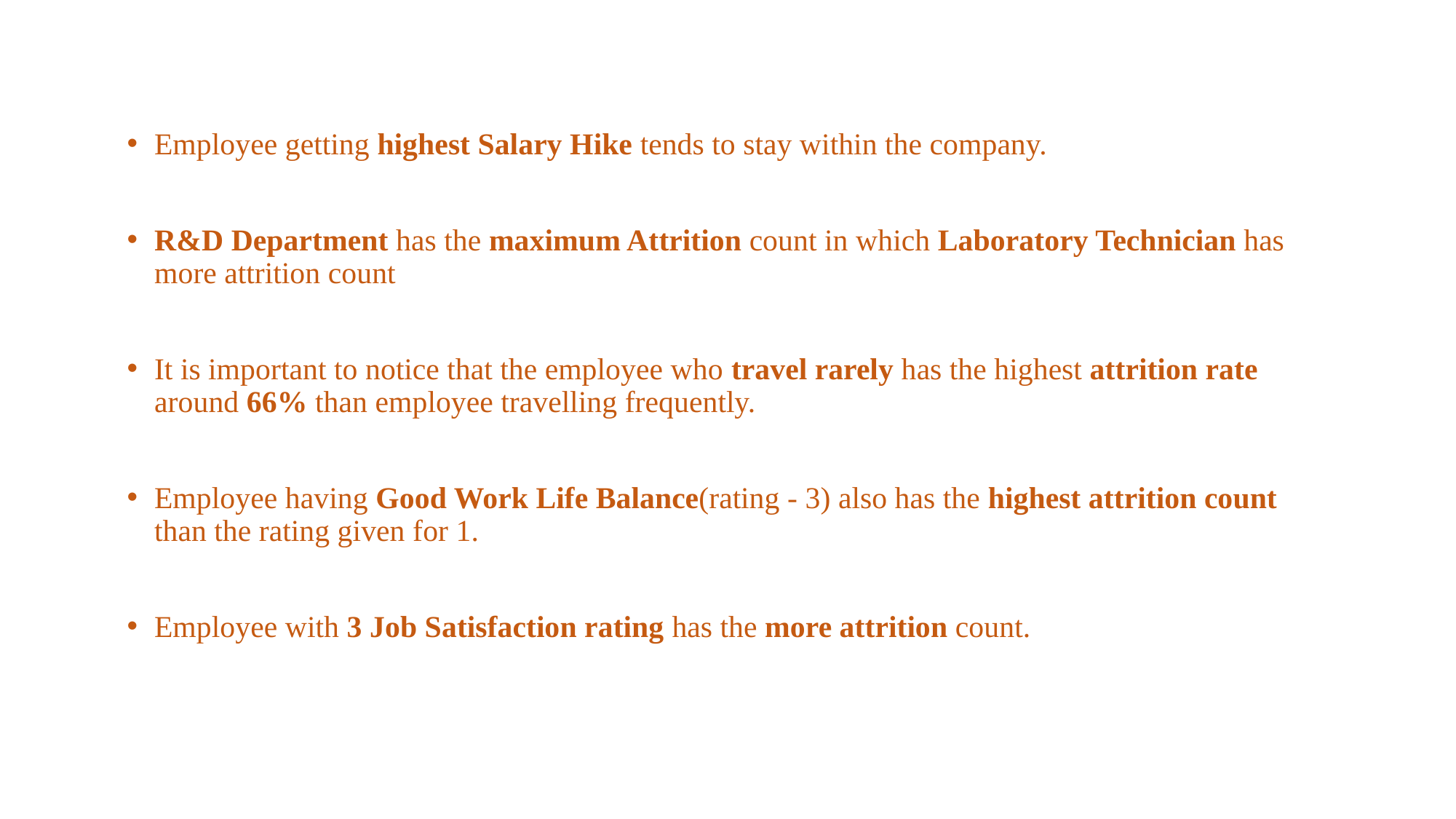

Employee getting highest Salary Hike tends to stay within the company.

R&D Department has the maximum Attrition count in which Laboratory Technician has more attrition count

It is important to notice that the employee who travel rarely has the highest attrition rate around 66% than employee travelling frequently.

Employee having Good Work Life Balance(rating - 3) also has the highest attrition count than the rating given for 1.

Employee with 3 Job Satisfaction rating has the more attrition count.